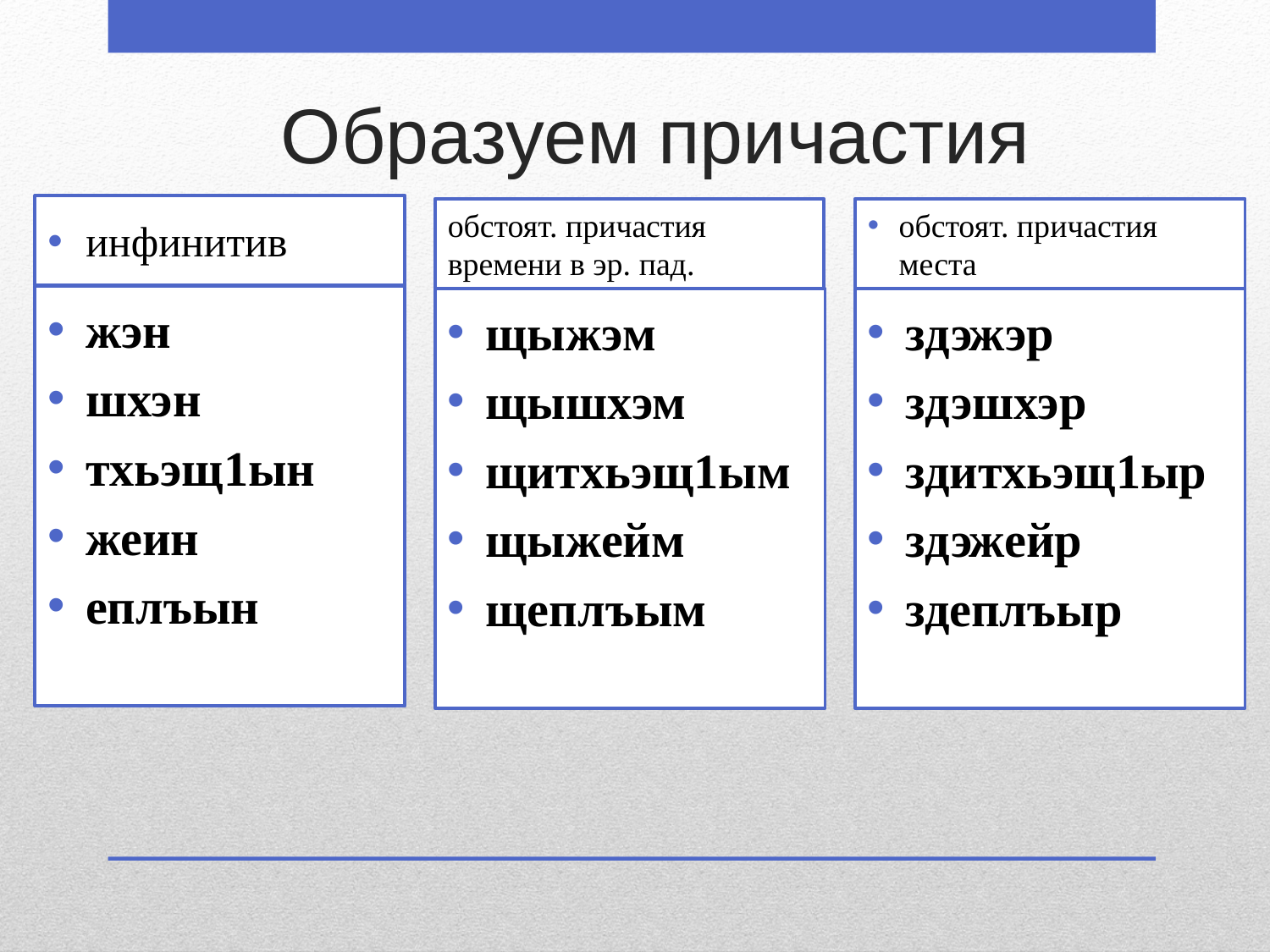

Образуем причастия

инфинитив
обстоят. причастия времени в эр. пад.
обстоят. причастия места
жэн
шхэн
тхьэщ1ын
жеин
еплъын

щыжэм
щышхэм
щитхьэщ1ым
щыжейм
щеплъым

здэжэр
здэшхэр
здитхьэщ1ыр
здэжейр
здеплъыр